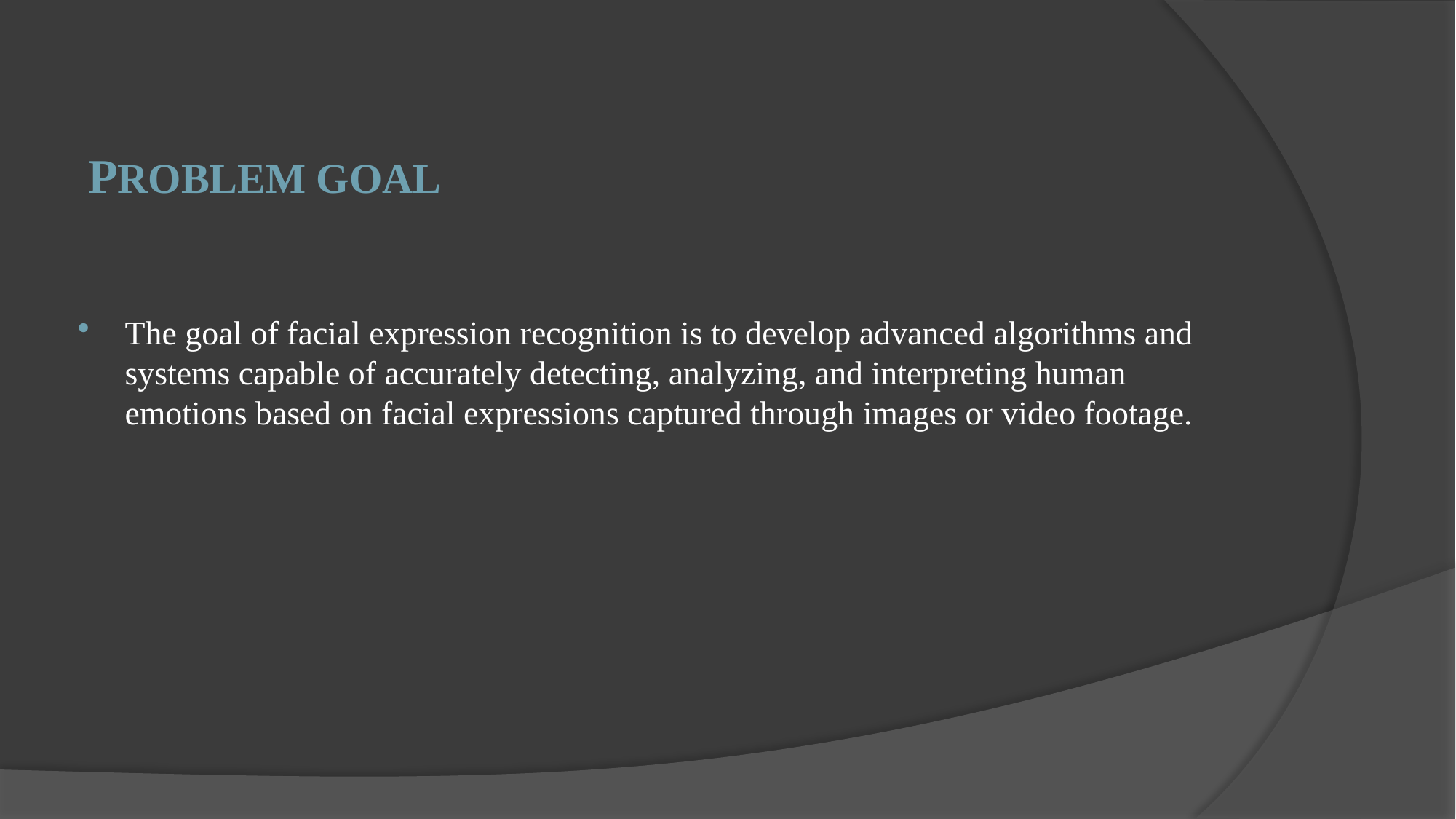

# PROBLEM GOAL
The goal of facial expression recognition is to develop advanced algorithms and systems capable of accurately detecting, analyzing, and interpreting human emotions based on facial expressions captured through images or video footage.